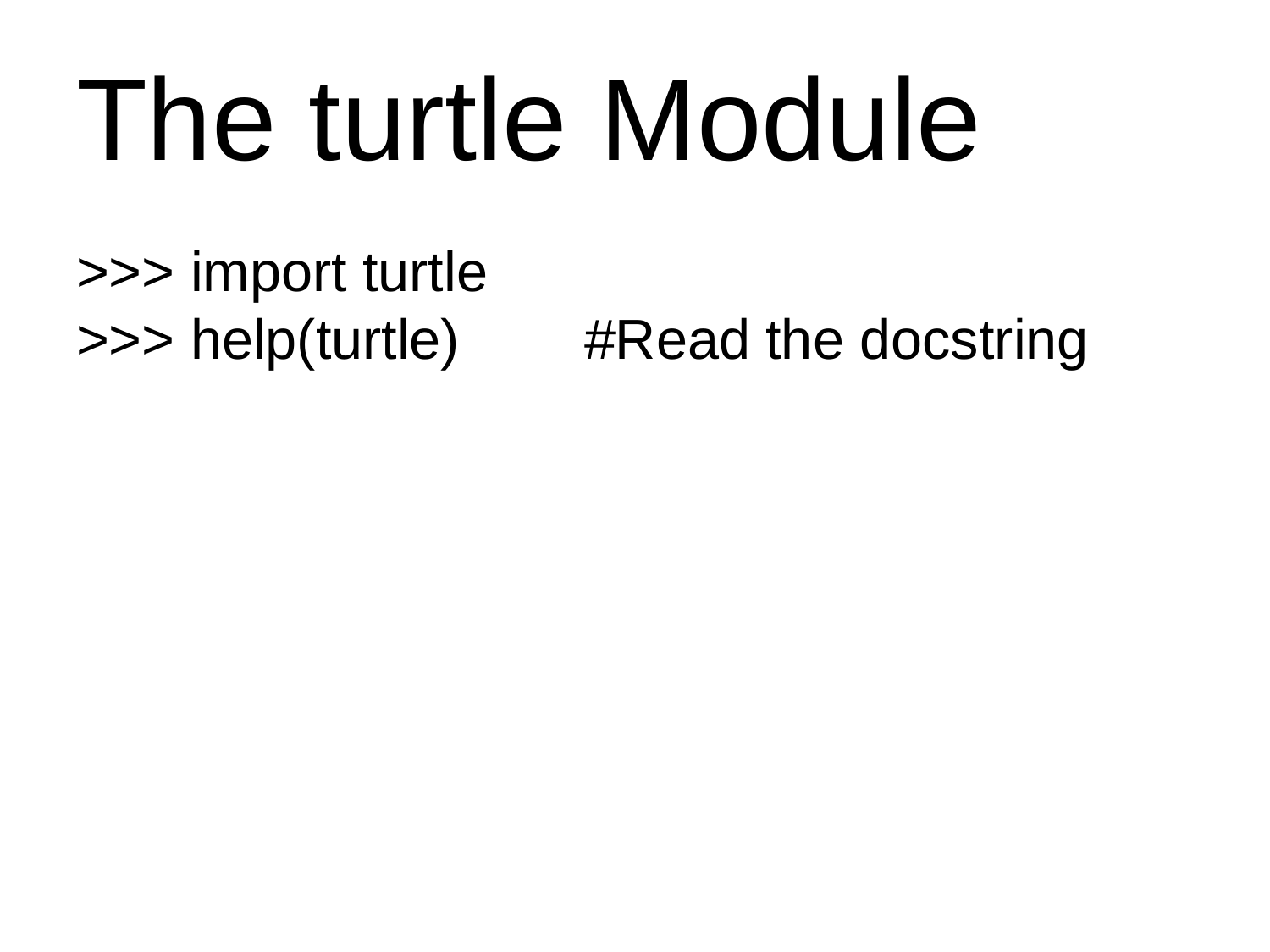

# The turtle Module
>>> import turtle
>>> help(turtle) 	#Read the docstring